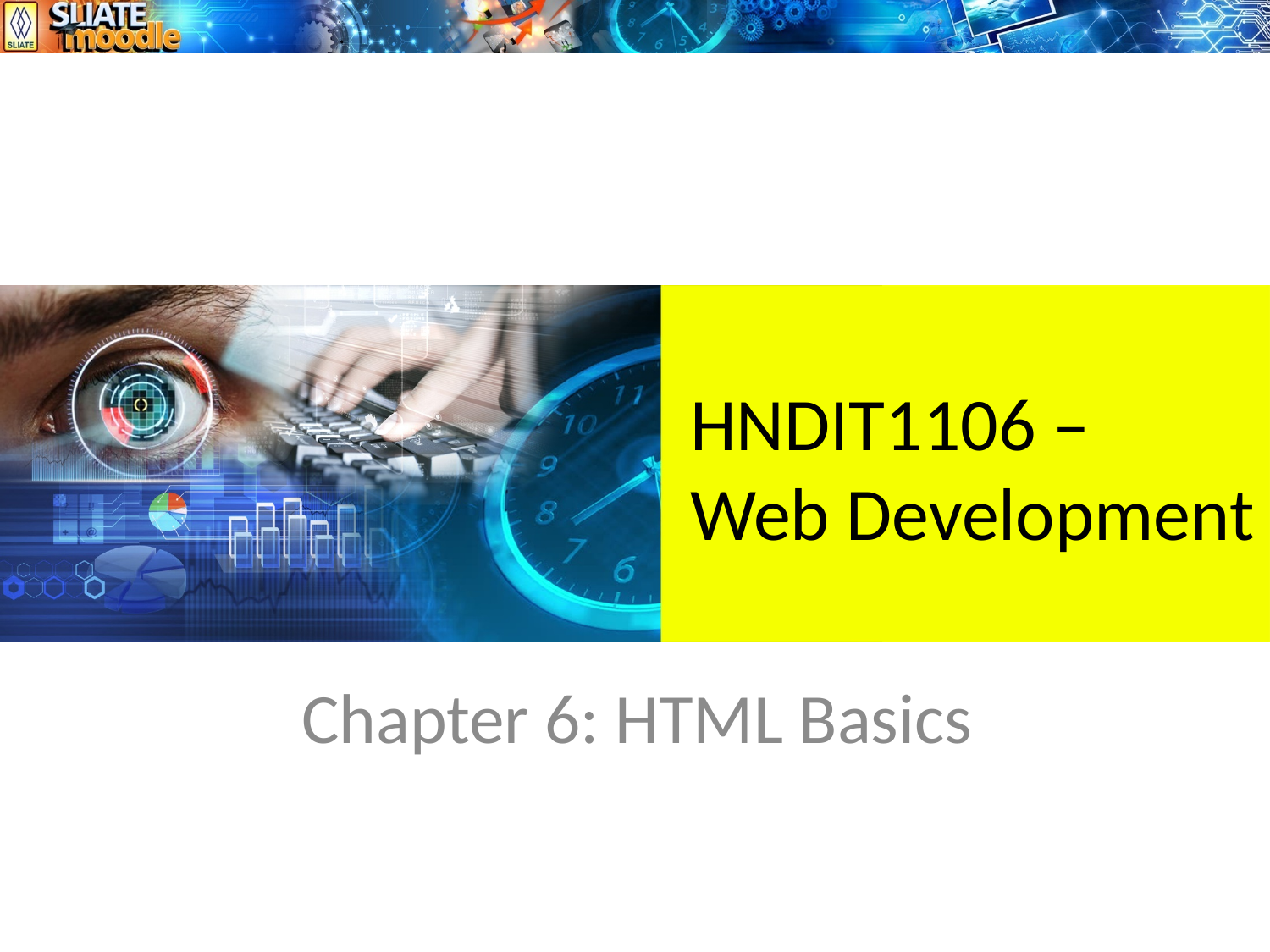

# HNDIT1106 –    Web Development
Chapter 6: HTML Basics